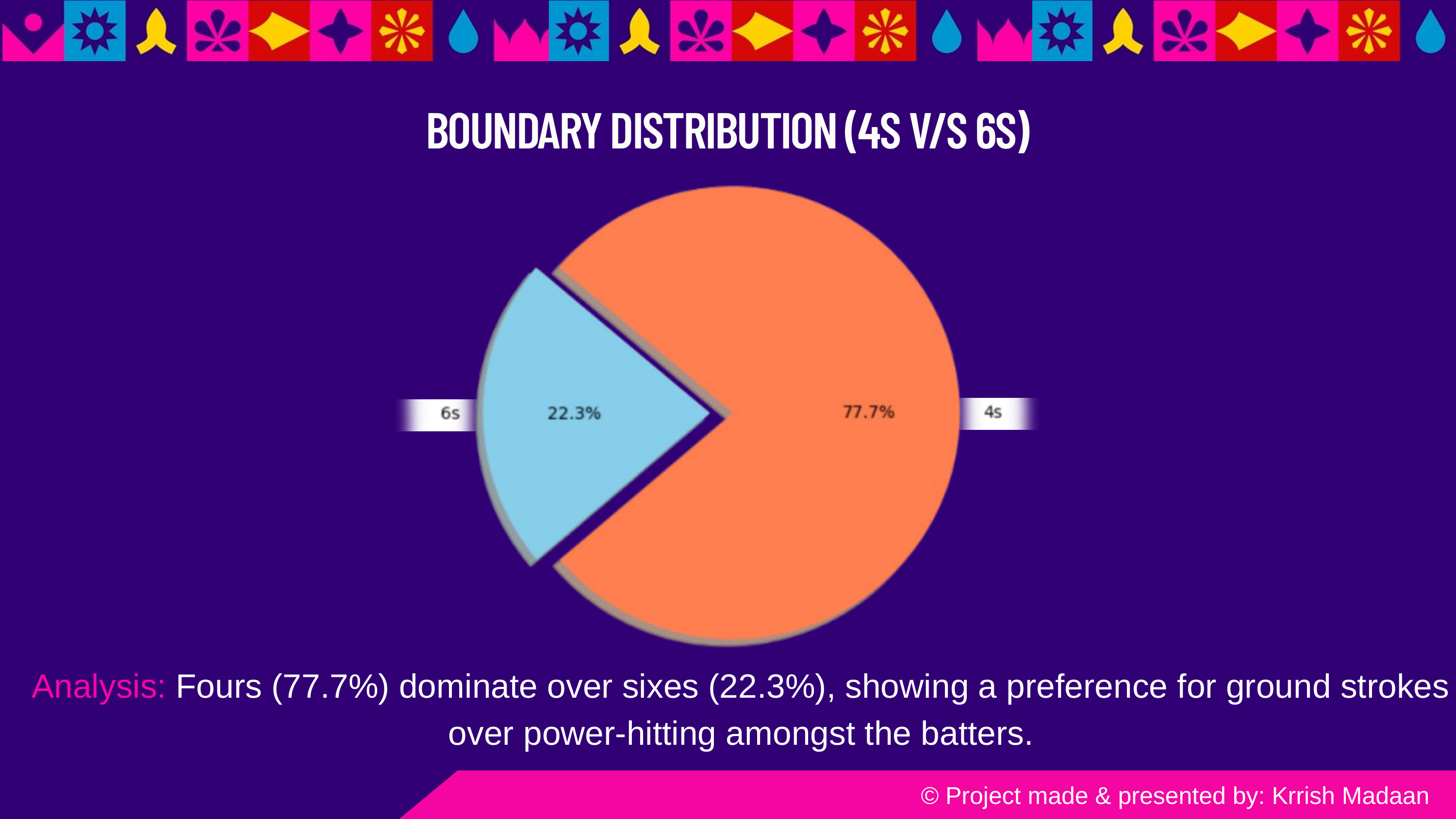

BOUNDARY DISTRIBUTION (4S V/S 6S)

Analysis: Fours (77.7%) dominate over sixes (22.3%), showing a preference for ground strokes over power-hitting amongst the batters.

© Project made & presented by: Krrish Madaan